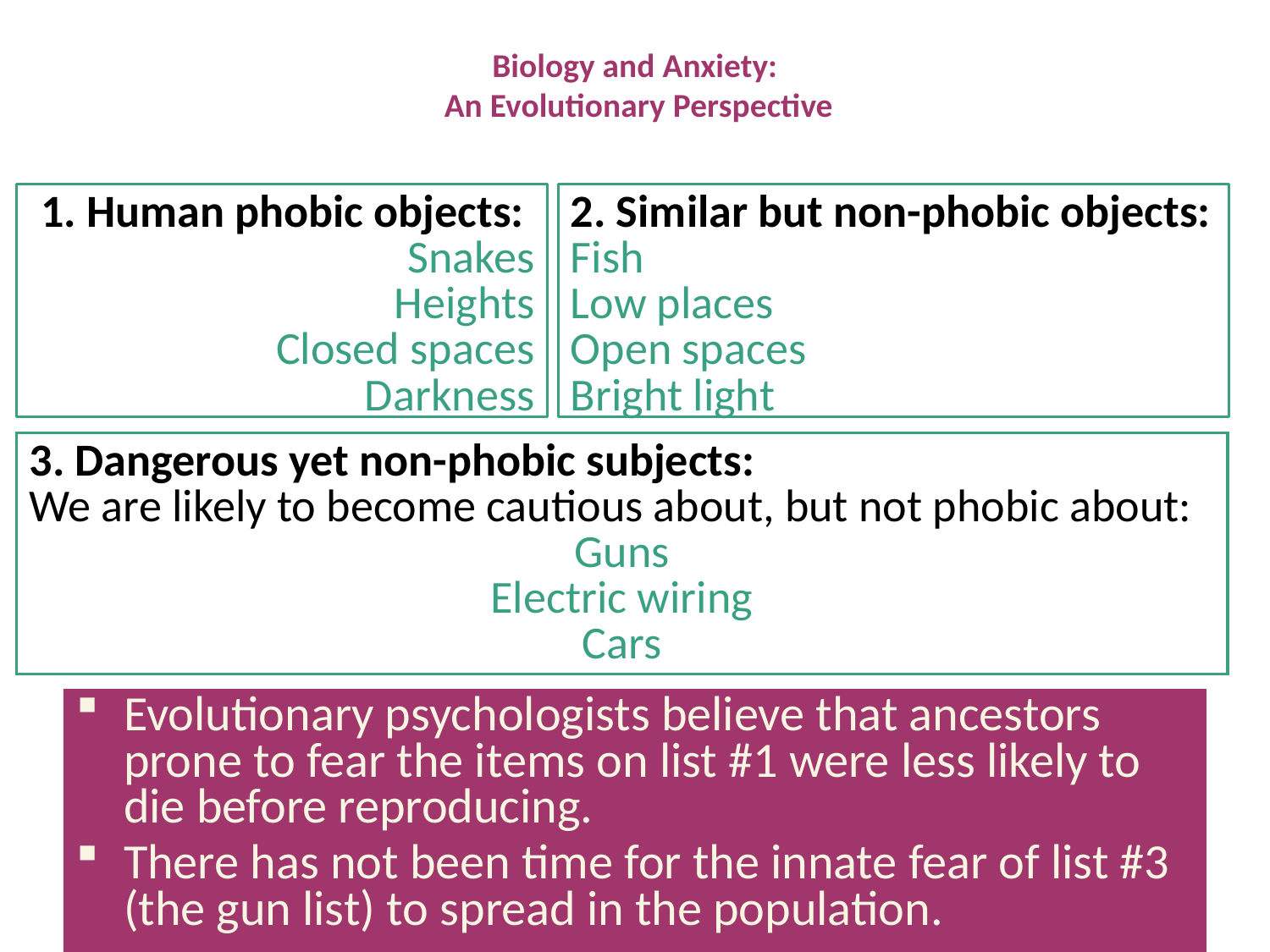

# Biology and Anxiety: An Evolutionary Perspective
1. Human phobic objects:
Snakes
Heights
Closed spaces
Darkness
2. Similar but non-phobic objects:
Fish
Low places
Open spaces
Bright light
3. Dangerous yet non-phobic subjects:
We are likely to become cautious about, but not phobic about:
Guns
Electric wiring
Cars
Evolutionary psychologists believe that ancestors prone to fear the items on list #1 were less likely to die before reproducing.
There has not been time for the innate fear of list #3 (the gun list) to spread in the population.